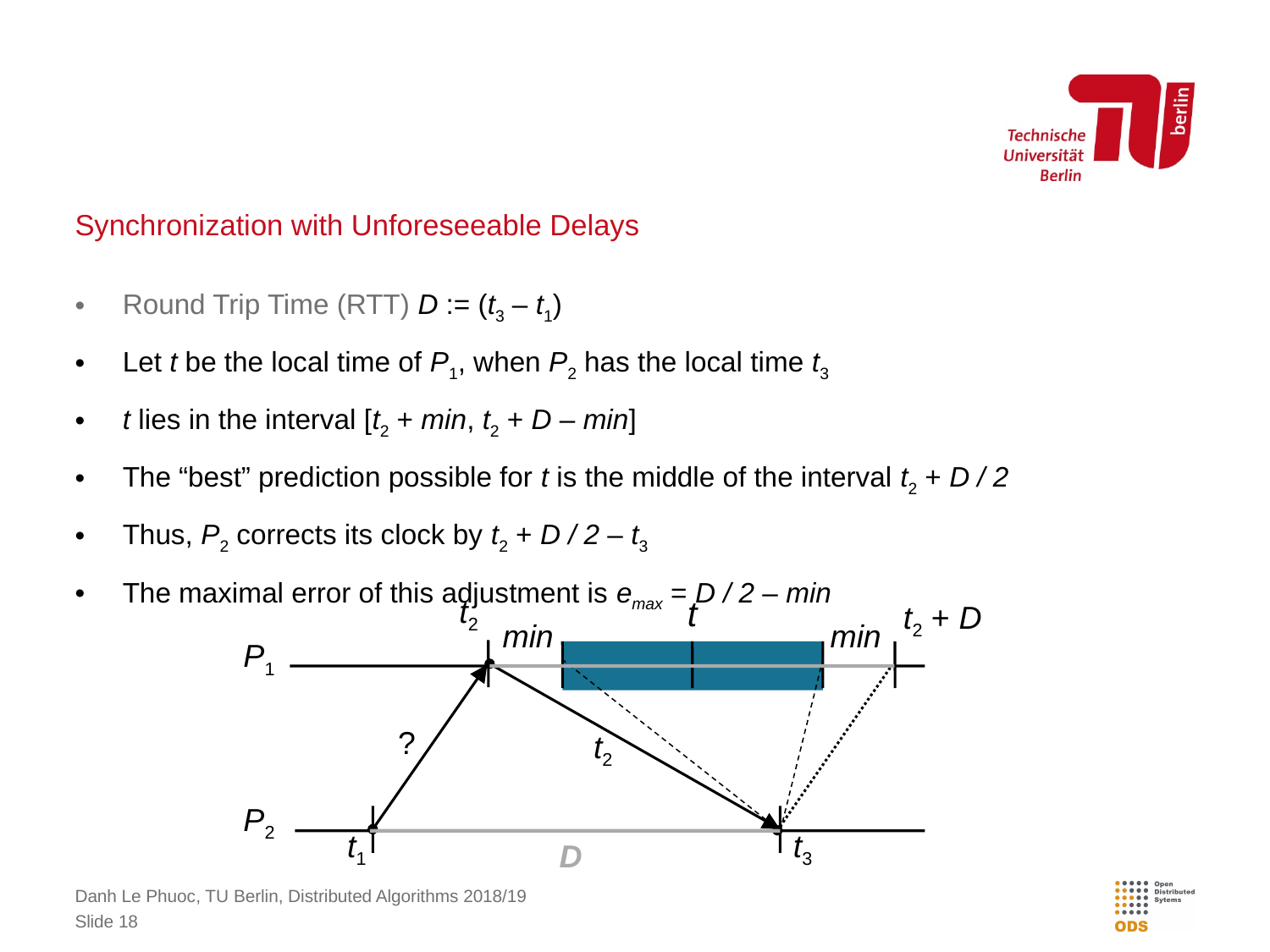

# Synchronization with Unforeseeable Delays
Round Trip Time (RTT) D := (t3 – t1)
Let t be the local time of P1, when P2 has the local time t3
t lies in the interval [t2 + min, t2 + D – min]
The “best” prediction possible for t is the middle of the interval t2 + D / 2
Thus, P2 corrects its clock by t2 + D / 2 – t3
The maximal error of this adjustment is emax = D / 2 – min
t2
t
t2 + D
min
min
P1

?
t2
P2

t1
t3
D

Danh Le Phuoc, TU Berlin, Distributed Algorithms 2018/19
Slide 18